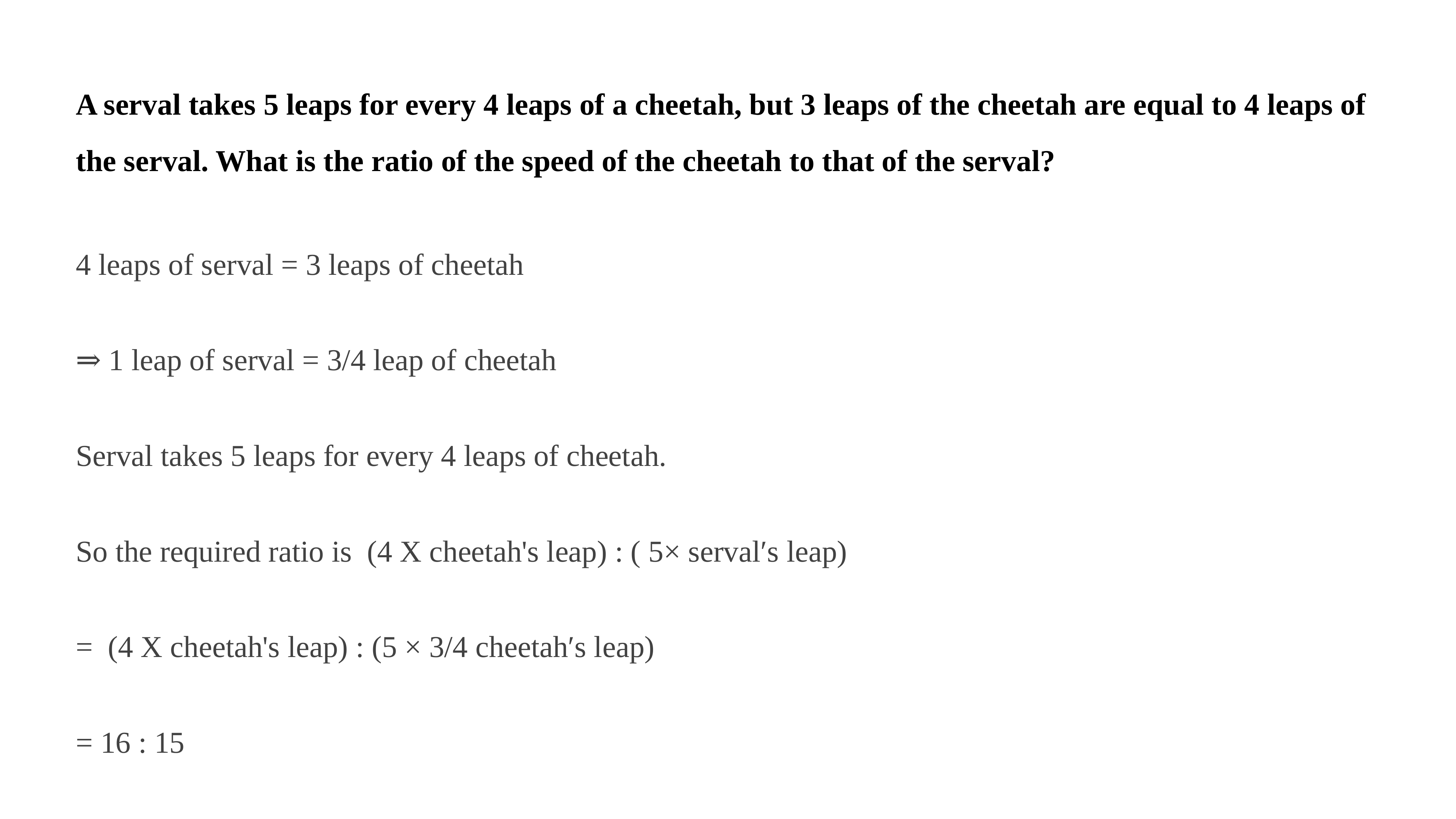

A serval takes 5 leaps for every 4 leaps of a cheetah, but 3 leaps of the cheetah are equal to 4 leaps of the serval. What is the ratio of the speed of the cheetah to that of the serval?

4 leaps of serval = 3 leaps of cheetah

⇒ 1 leap of serval = 3/4 leap of cheetah

Serval takes 5 leaps for every 4 leaps of cheetah.

So the required ratio is  (4 X cheetah's leap) : ( 5× serval′s leap)

=  (4 X cheetah's leap) : (5 × 3/4 cheetah′s leap)

= 16 : 15